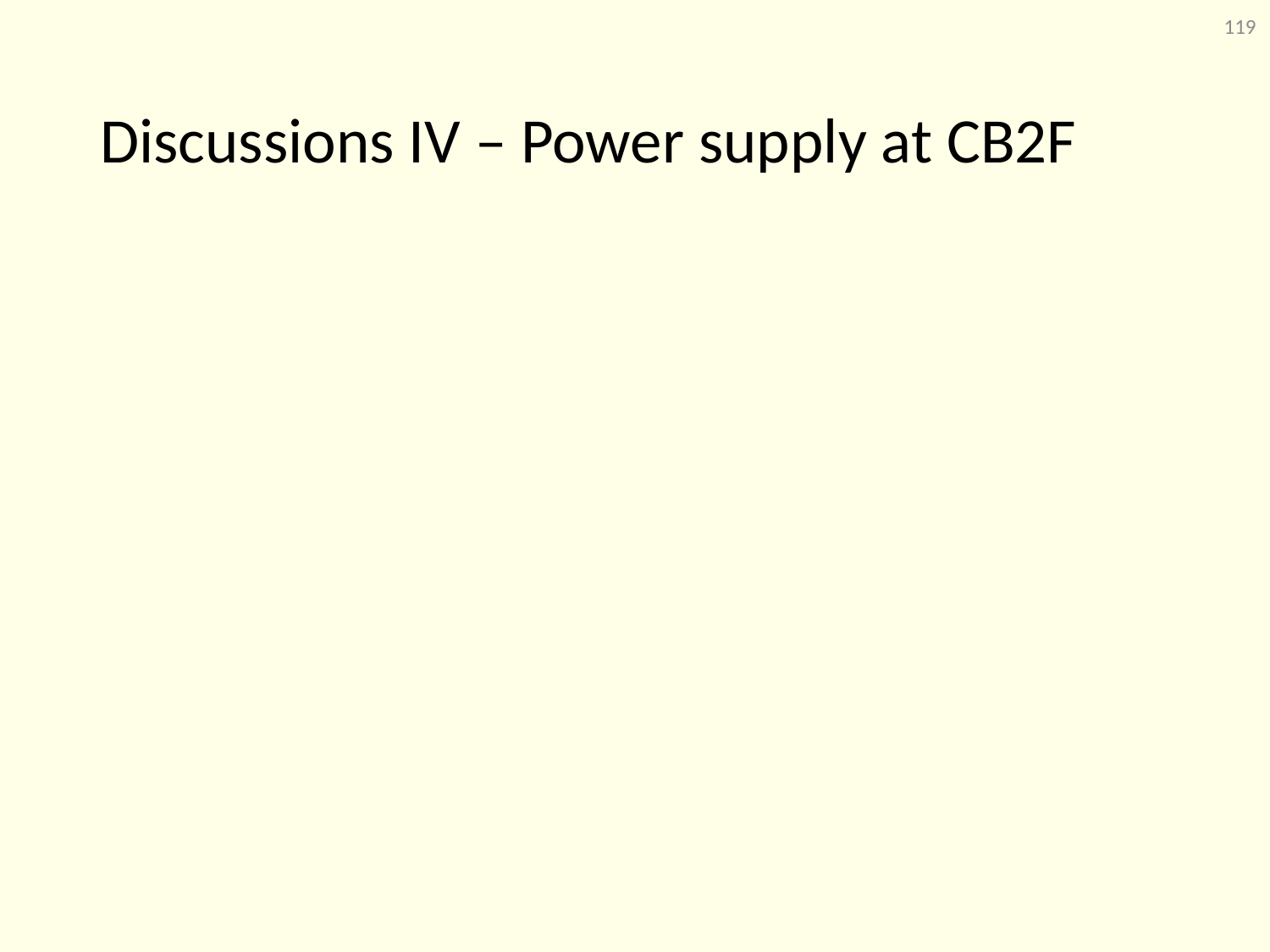

119
# Discussions IV – Power supply at CB2F